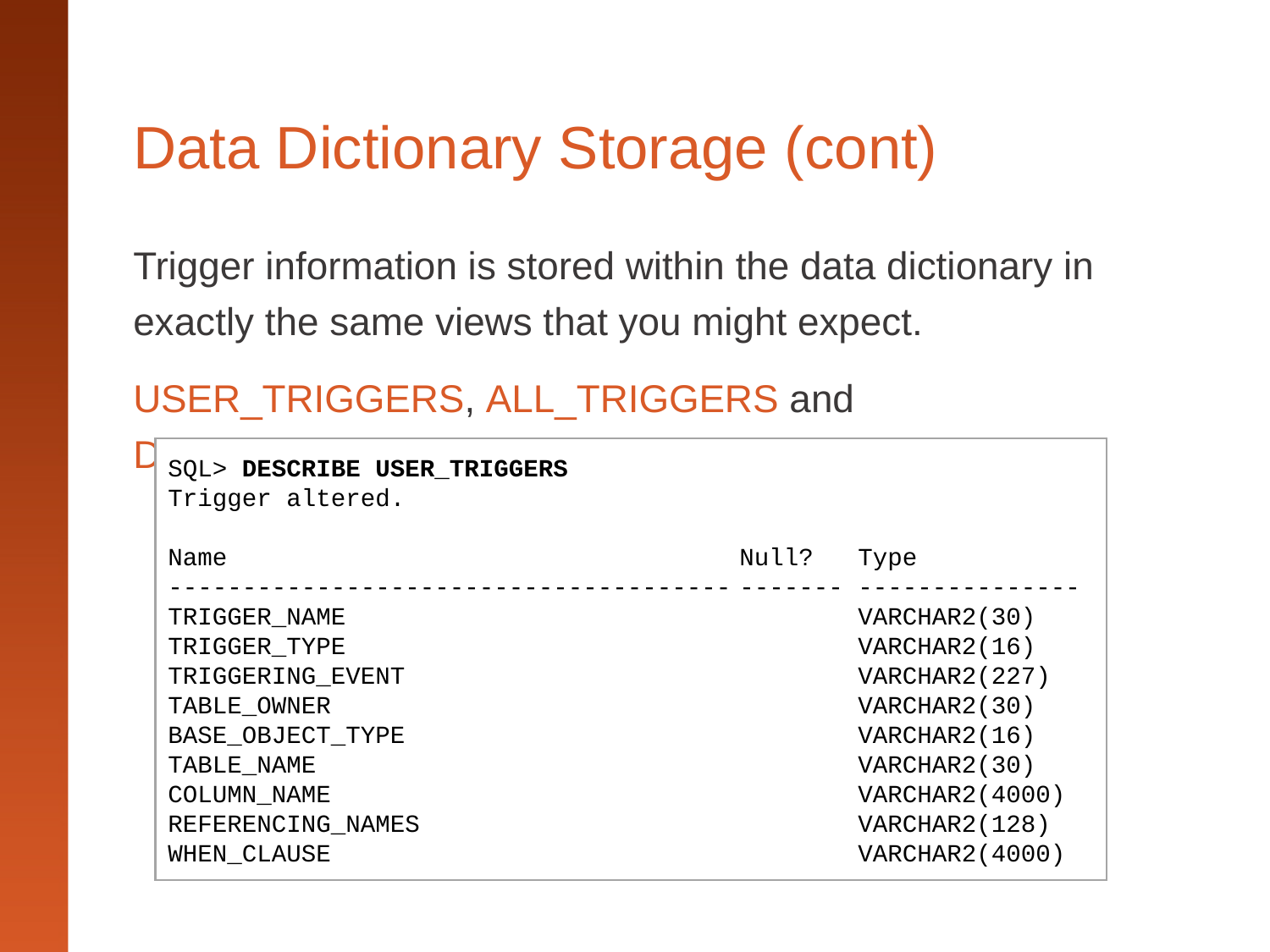

# Data Dictionary Storage (cont)
Trigger information is stored within the data dictionary in exactly the same views that you might expect.
USER_TRIGGERS, ALL_TRIGGERS and DBA_TRIGGERS

SQL> DESCRIBE USER_TRIGGERS
Trigger altered.

Name	Null?	Type
--------------------------------------	-------	---------------
TRIGGER_NAME		VARCHAR2(30)
TRIGGER_TYPE		VARCHAR2(16)
TRIGGERING_EVENT		VARCHAR2(227)
TABLE_OWNER		VARCHAR2(30)
BASE_OBJECT_TYPE		VARCHAR2(16)
TABLE_NAME		VARCHAR2(30)
COLUMN_NAME		VARCHAR2(4000)
REFERENCING_NAMES		VARCHAR2(128)
WHEN_CLAUSE		VARCHAR2(4000)